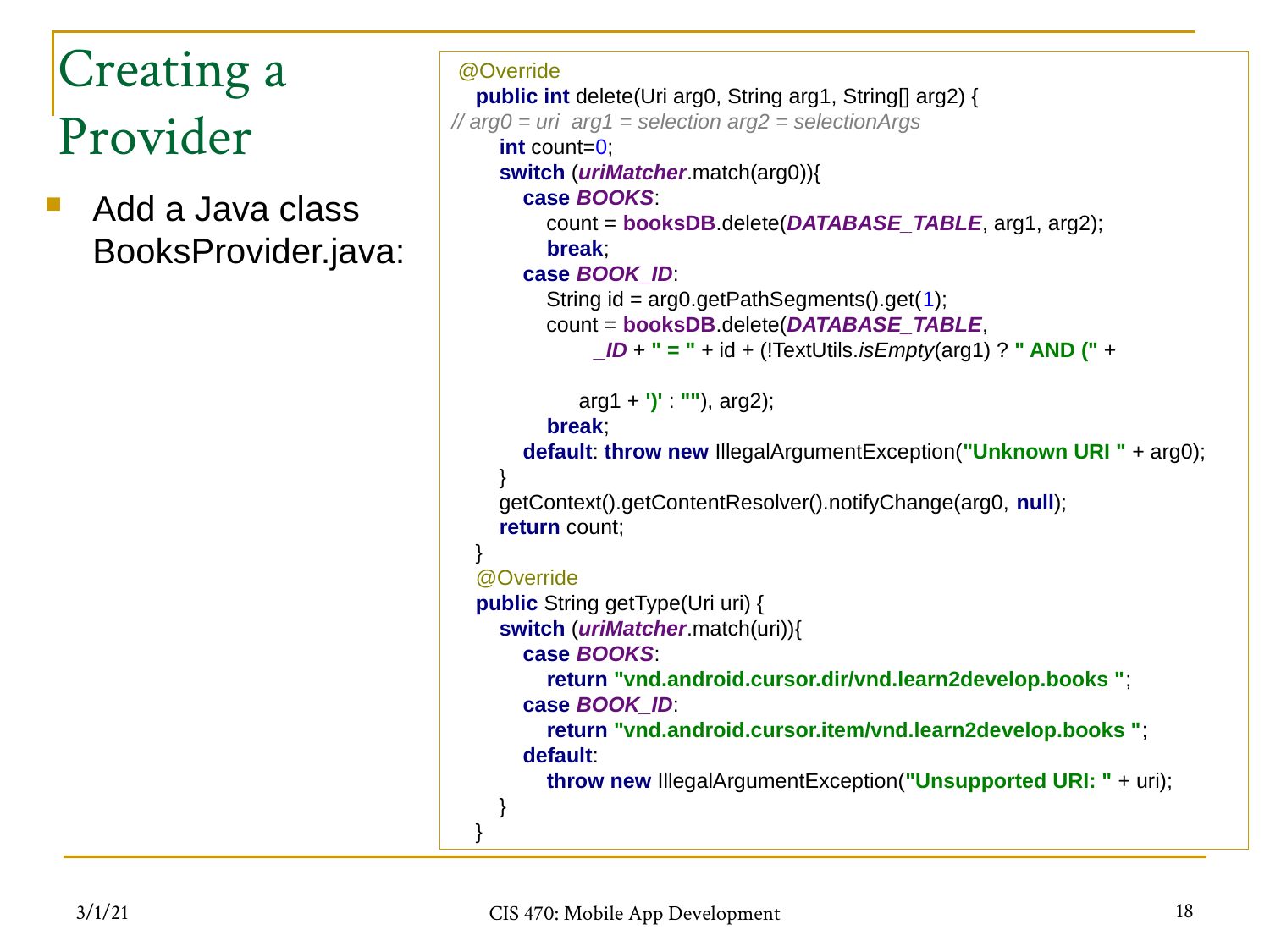

Creating a Provider
 @Override
    public int delete(Uri arg0, String arg1, String[] arg2) {
// arg0 = uri  arg1 = selection arg2 = selectionArgs
        int count=0;
        switch (uriMatcher.match(arg0)){
            case BOOKS:
                count = booksDB.delete(DATABASE_TABLE, arg1, arg2);
                break;
            case BOOK_ID:
                String id = arg0.getPathSegments().get(1);
                count = booksDB.delete(DATABASE_TABLE,
                        _ID + " = " + id + (!TextUtils.isEmpty(arg1) ? " AND (" +
	arg1 + ')' : ""), arg2);
                break;
            default: throw new IllegalArgumentException("Unknown URI " + arg0);
        }
        getContext().getContentResolver().notifyChange(arg0, null);
        return count;
    }
    @Override
    public String getType(Uri uri) {
        switch (uriMatcher.match(uri)){
            case BOOKS:
                return "vnd.android.cursor.dir/vnd.learn2develop.books ";
            case BOOK_ID:
                return "vnd.android.cursor.item/vnd.learn2develop.books ";
            default:
                throw new IllegalArgumentException("Unsupported URI: " + uri);
        }
    }
Add a Java class BooksProvider.java:
3/1/21
18
CIS 470: Mobile App Development